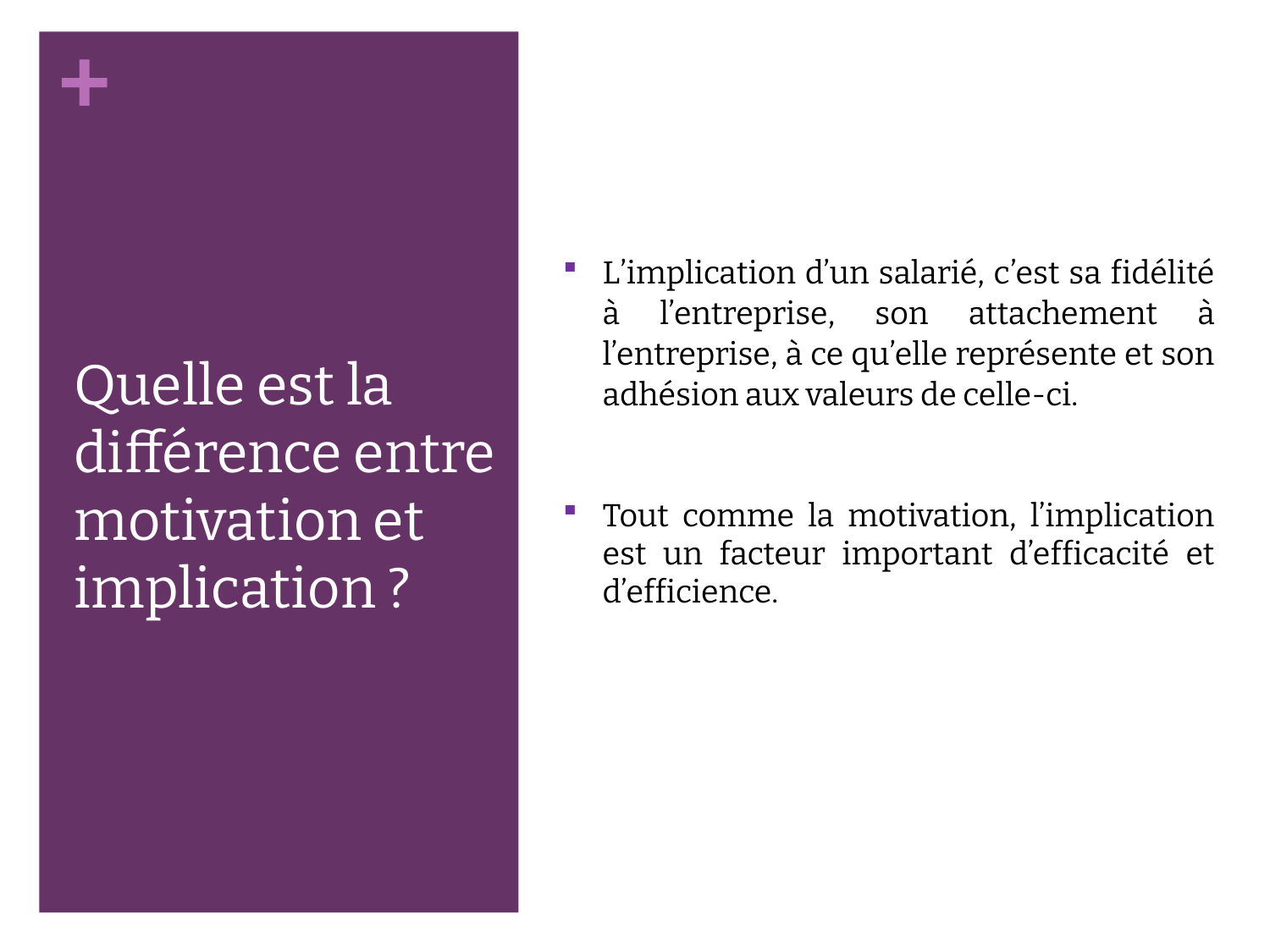

+
L’implication d’un salarié, c’est sa fidélité à l’entreprise, son attachement à l’entreprise, à ce qu’elle représente et son adhésion aux valeurs de celle-ci.

Tout comme la motivation, l’implication est un facteur important d’efficacité et d’efficience.

Quelle est la différence entre motivation et implication ?